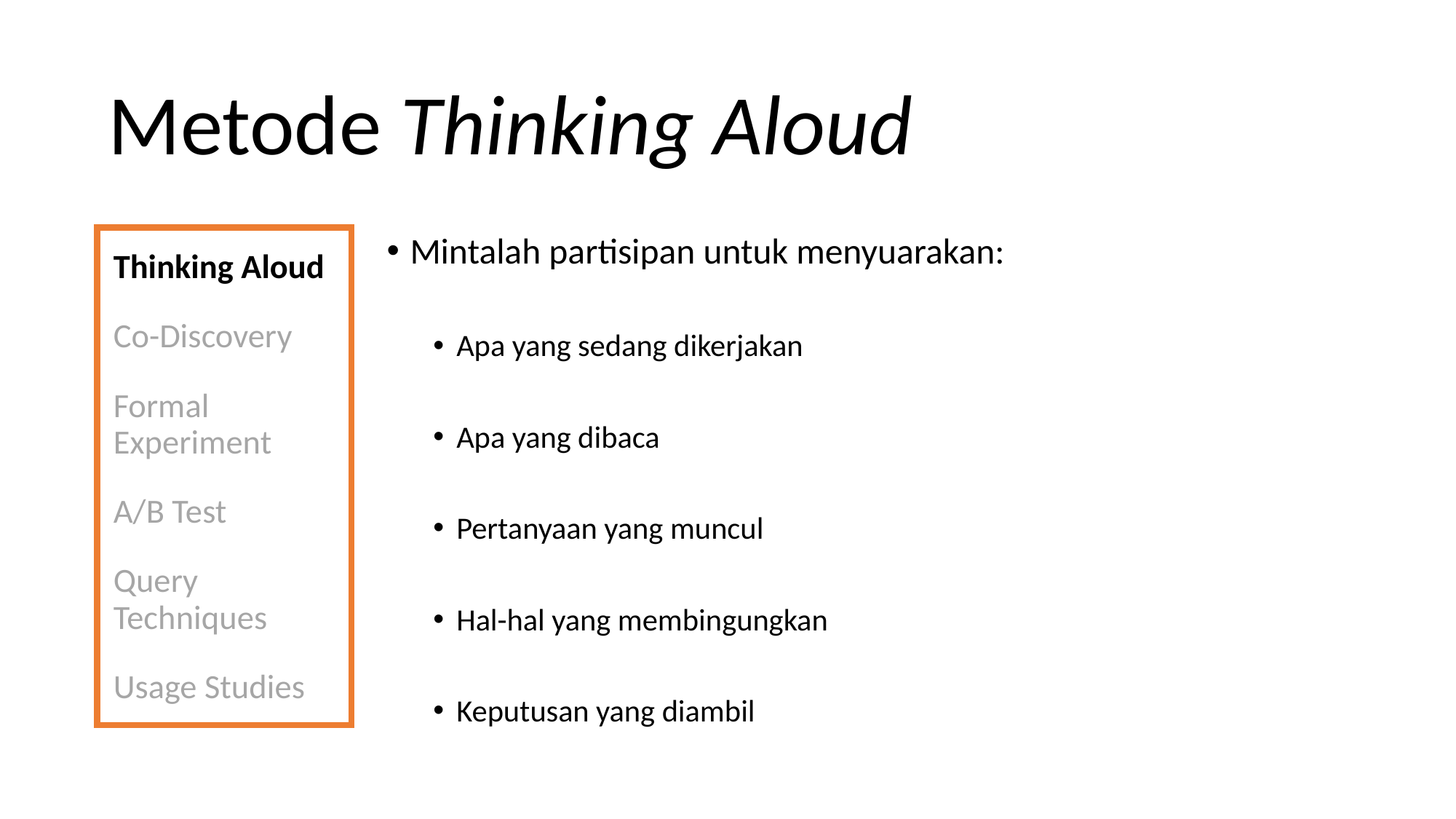

# Metode Thinking Aloud
Thinking Aloud
Co-Discovery
Formal Experiment
A/B Test
Query Techniques
Usage Studies
Mintalah partisipan untuk menyuarakan:

Apa yang sedang dikerjakan

Apa yang dibaca

Pertanyaan yang muncul

Hal-hal yang membingungkan

Keputusan yang diambil